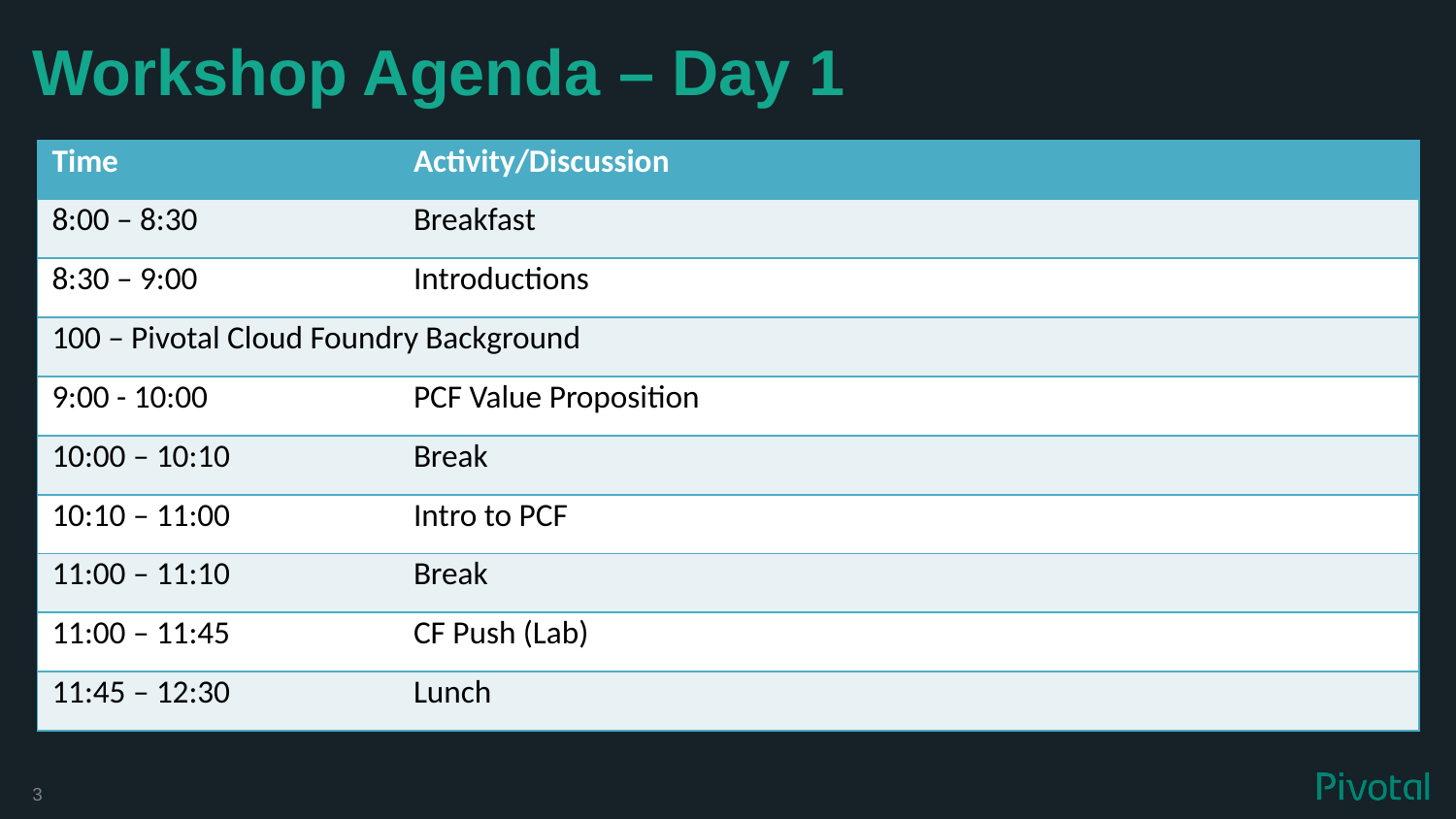

# Workshop Agenda – Day 1
| Time | Activity/Discussion |
| --- | --- |
| 8:00 – 8:30 | Breakfast |
| 8:30 – 9:00 | Introductions |
| 100 – Pivotal Cloud Foundry Background |  |
| 9:00 - 10:00 | PCF Value Proposition |
| 10:00 – 10:10 | Break |
| 10:10 – 11:00 | Intro to PCF |
| 11:00 – 11:10 | Break |
| 11:00 – 11:45 | CF Push (Lab) |
| 11:45 – 12:30 | Lunch |
3